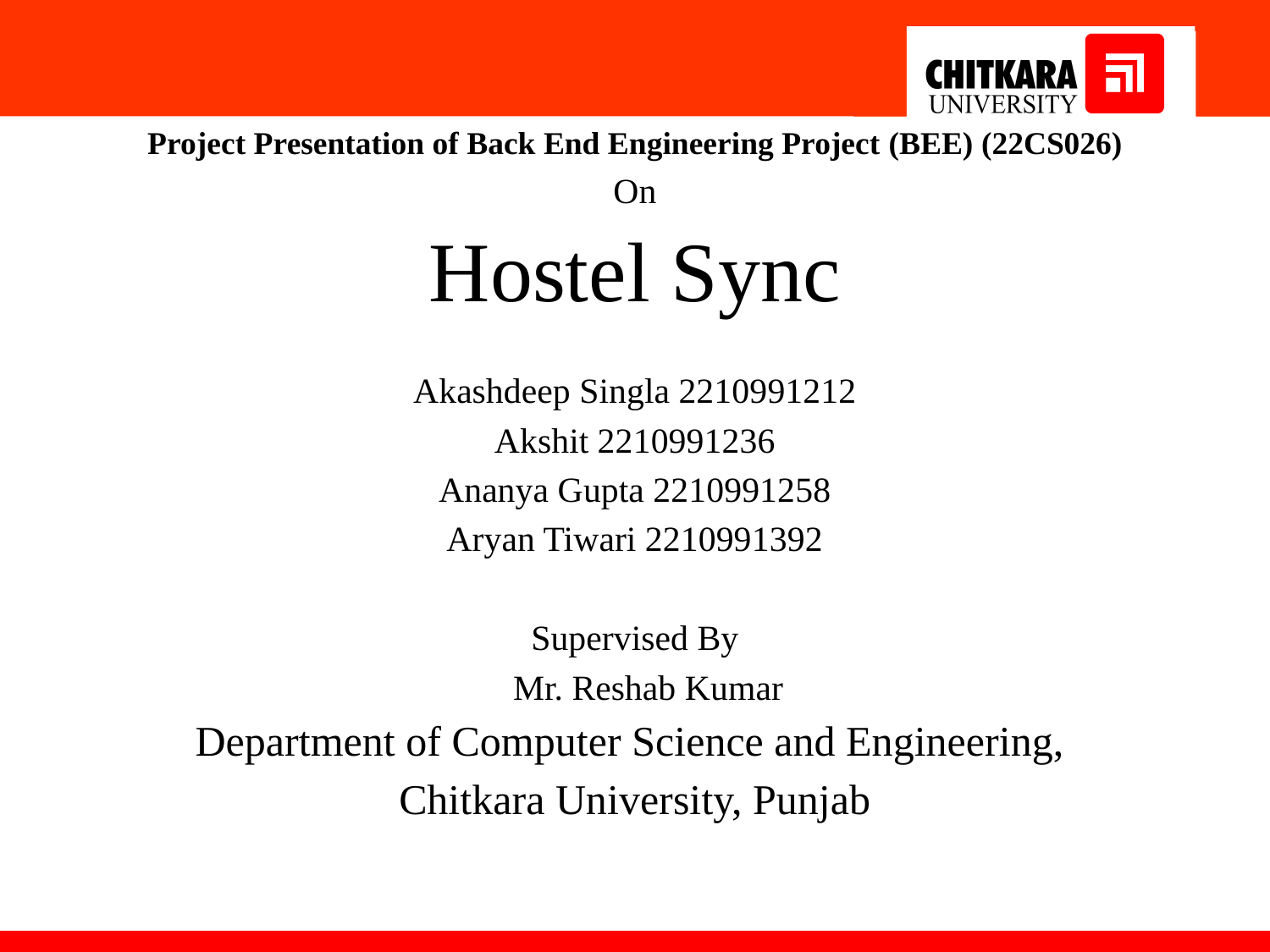

Project Presentation of Back End Engineering Project (BEE) (22CS026)
On
Hostel Sync
Akashdeep Singla 2210991212
Akshit 2210991236
Ananya Gupta 2210991258
Aryan Tiwari 2210991392

Supervised By
   Mr. Reshab Kumar
Department of Computer Science and Engineering,
Chitkara University, Punjab